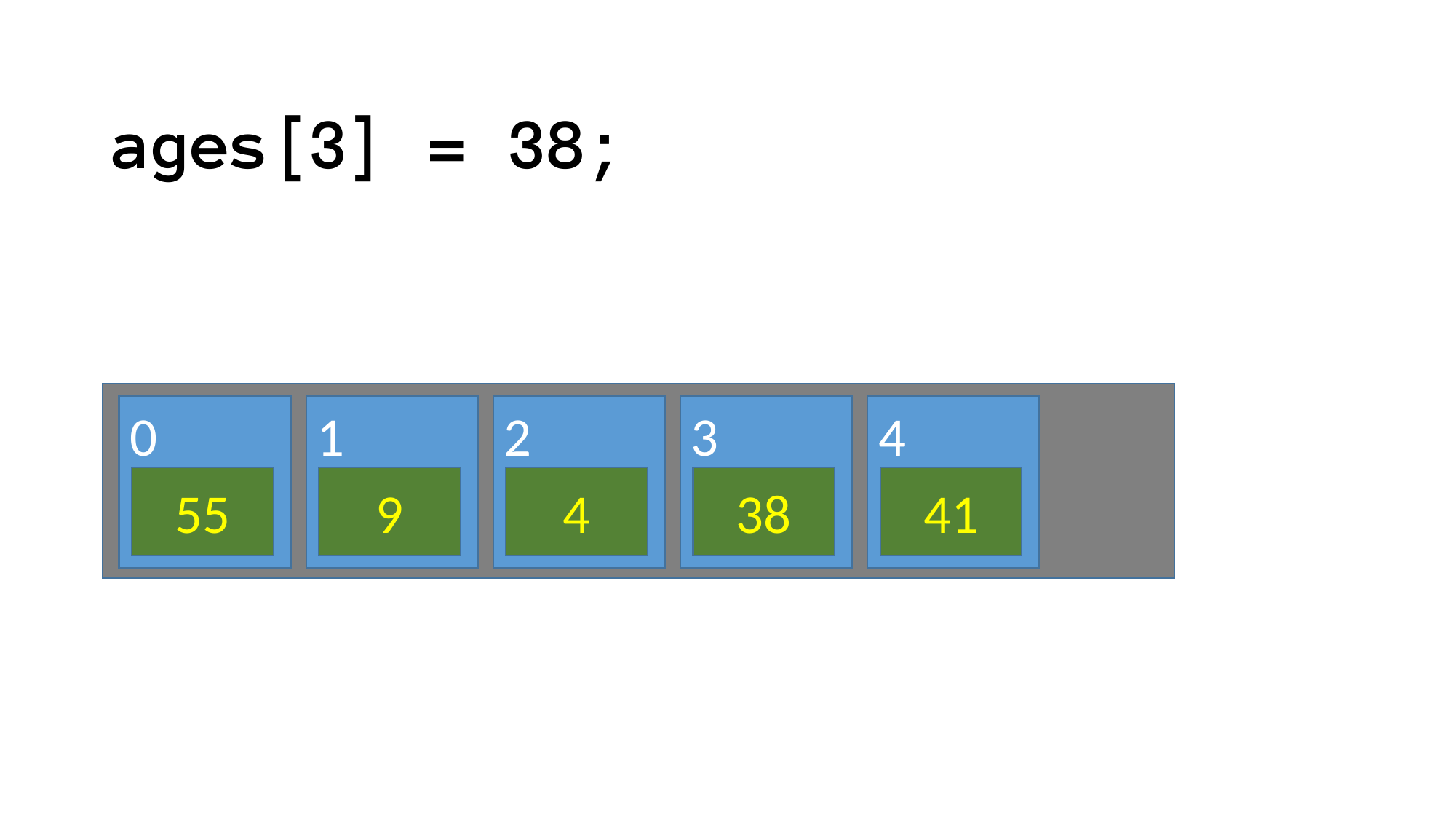

ages[3] = 38;

0
1
2
3
4
55
9
4
38
41